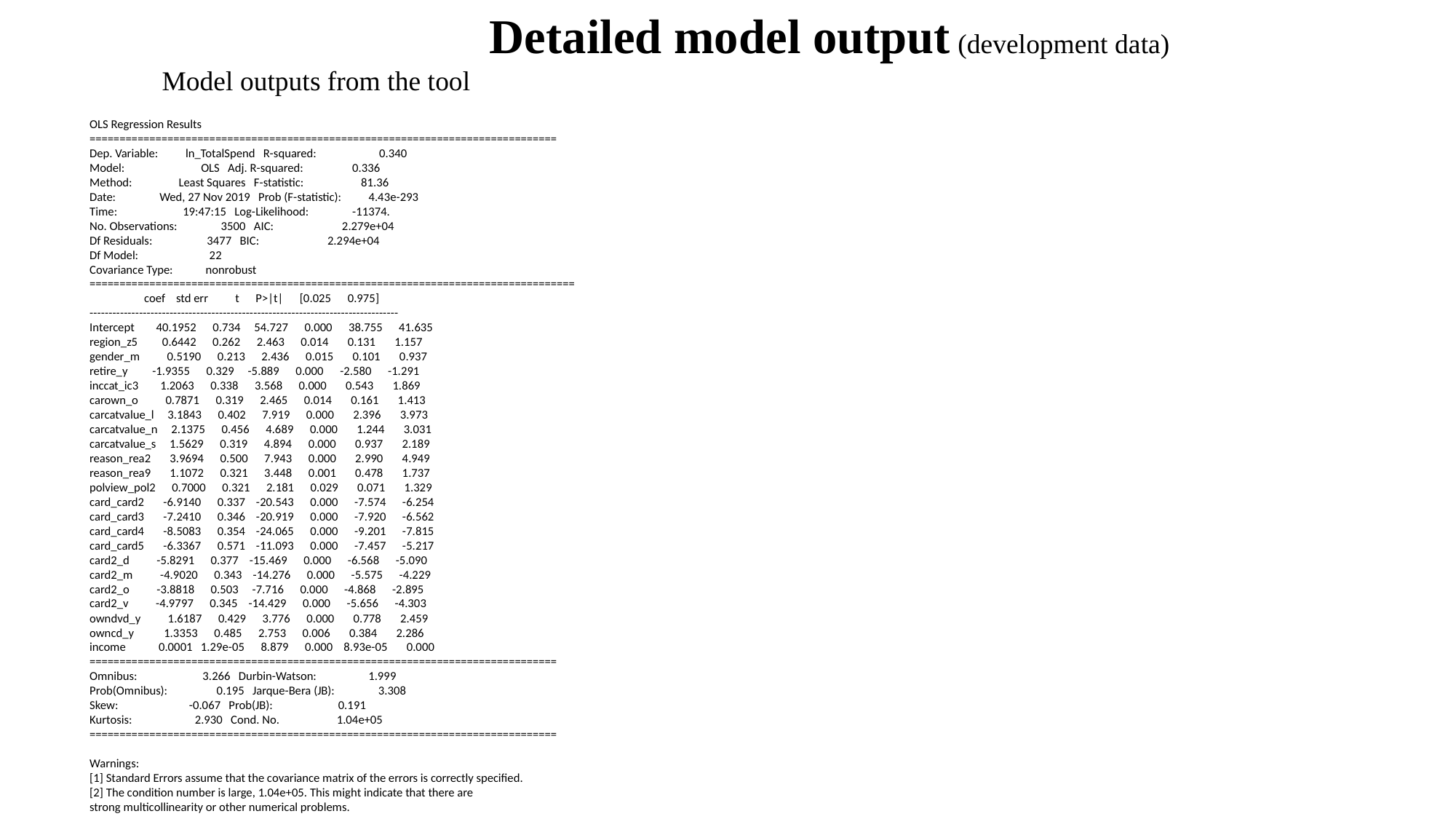

Detailed model output (development data)
Model outputs from the tool

OLS Regression Results
==============================================================================
Dep. Variable:          ln_TotalSpend   R-squared:                       0.340
Model:                            OLS   Adj. R-squared:                  0.336
Method:                 Least Squares   F-statistic:                     81.36
Date:                Wed, 27 Nov 2019   Prob (F-statistic):          4.43e-293
Time:                        19:47:15   Log-Likelihood:                -11374.
No. Observations:                3500   AIC:                         2.279e+04
Df Residuals:                    3477   BIC:                         2.294e+04
Df Model:                          22
Covariance Type:            nonrobust
=================================================================================
                    coef    std err          t      P>|t|      [0.025      0.975]
---------------------------------------------------------------------------------
Intercept        40.1952      0.734     54.727      0.000      38.755      41.635
region_z5         0.6442      0.262      2.463      0.014       0.131       1.157
gender_m          0.5190      0.213      2.436      0.015       0.101       0.937
retire_y         -1.9355      0.329     -5.889      0.000      -2.580      -1.291
inccat_ic3        1.2063      0.338      3.568      0.000       0.543       1.869
carown_o          0.7871      0.319      2.465      0.014       0.161       1.413
carcatvalue_l     3.1843      0.402      7.919      0.000       2.396       3.973
carcatvalue_n     2.1375      0.456      4.689      0.000       1.244       3.031
carcatvalue_s     1.5629      0.319      4.894      0.000       0.937       2.189
reason_rea2       3.9694      0.500      7.943      0.000       2.990       4.949
reason_rea9       1.1072      0.321      3.448      0.001       0.478       1.737
polview_pol2      0.7000      0.321      2.181      0.029       0.071       1.329
card_card2       -6.9140      0.337    -20.543      0.000      -7.574      -6.254
card_card3       -7.2410      0.346    -20.919      0.000      -7.920      -6.562
card_card4       -8.5083      0.354    -24.065      0.000      -9.201      -7.815
card_card5       -6.3367      0.571    -11.093      0.000      -7.457      -5.217
card2_d          -5.8291      0.377    -15.469      0.000      -6.568      -5.090
card2_m          -4.9020      0.343    -14.276      0.000      -5.575      -4.229
card2_o          -3.8818      0.503     -7.716      0.000      -4.868      -2.895
card2_v          -4.9797      0.345    -14.429      0.000      -5.656      -4.303
owndvd_y          1.6187      0.429      3.776      0.000       0.778       2.459
owncd_y           1.3353      0.485      2.753      0.006       0.384       2.286
income            0.0001   1.29e-05      8.879      0.000    8.93e-05       0.000
==============================================================================
Omnibus:                        3.266   Durbin-Watson:                   1.999
Prob(Omnibus):                  0.195   Jarque-Bera (JB):                3.308
Skew:                          -0.067   Prob(JB):                        0.191
Kurtosis:                       2.930   Cond. No.                     1.04e+05
==============================================================================

Warnings:
[1] Standard Errors assume that the covariance matrix of the errors is correctly specified.
[2] The condition number is large, 1.04e+05. This might indicate that there are
strong multicollinearity or other numerical problems.